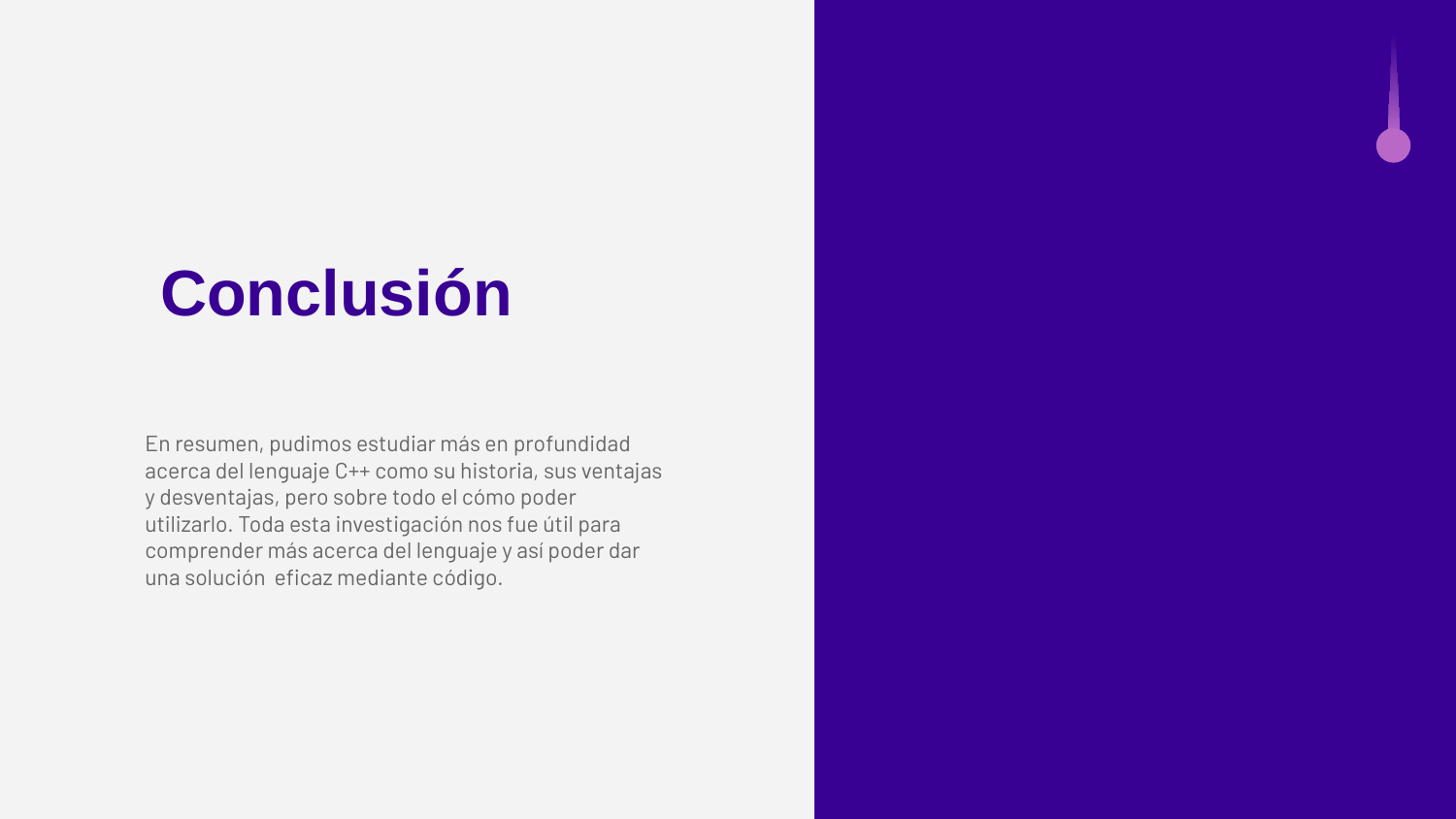

# Conclusión
En resumen, pudimos estudiar más en profundidad
acerca del lenguaje C++ como su historia, sus ventajas
y desventajas, pero sobre todo el cómo poder
utilizarlo. Toda esta investigación nos fue útil para
comprender más acerca del lenguaje y así poder dar
una solución  eficaz mediante código.